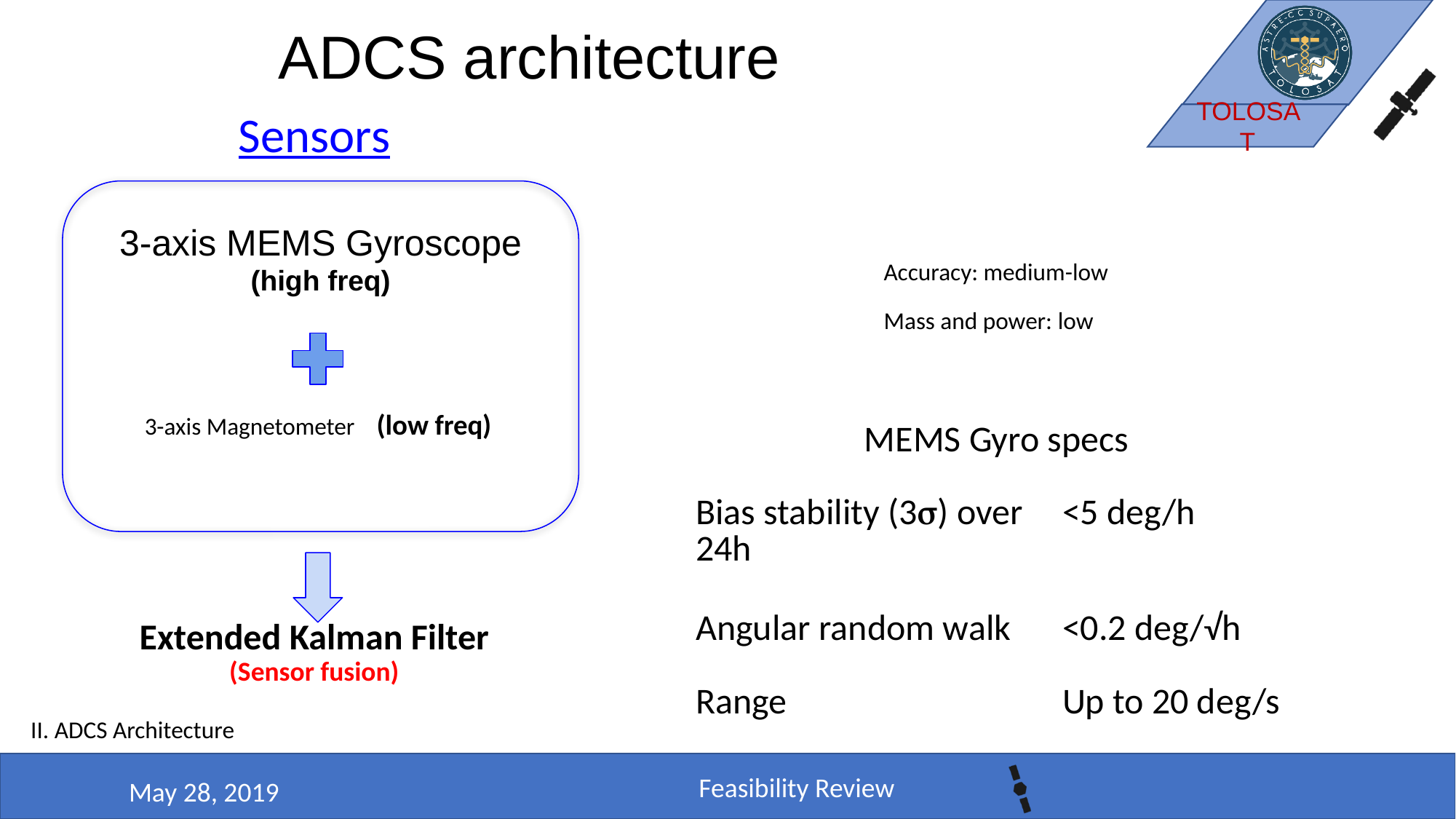

# ADCS architecture
Sensors

3-axis MEMS Gyroscope (high freq)
Accuracy: medium-low
Mass and power: low

3-axis Magnetometer    (low freq)
| MEMS Gyro specs |  |
| --- | --- |
| Bias stability (3𝛔) over 24h | <5 deg/h |
| Angular random walk | <0.2 deg/√h |
| Range | Up to 20 deg/s |

Extended Kalman Filter (Sensor fusion)
II. ADCS Architecture